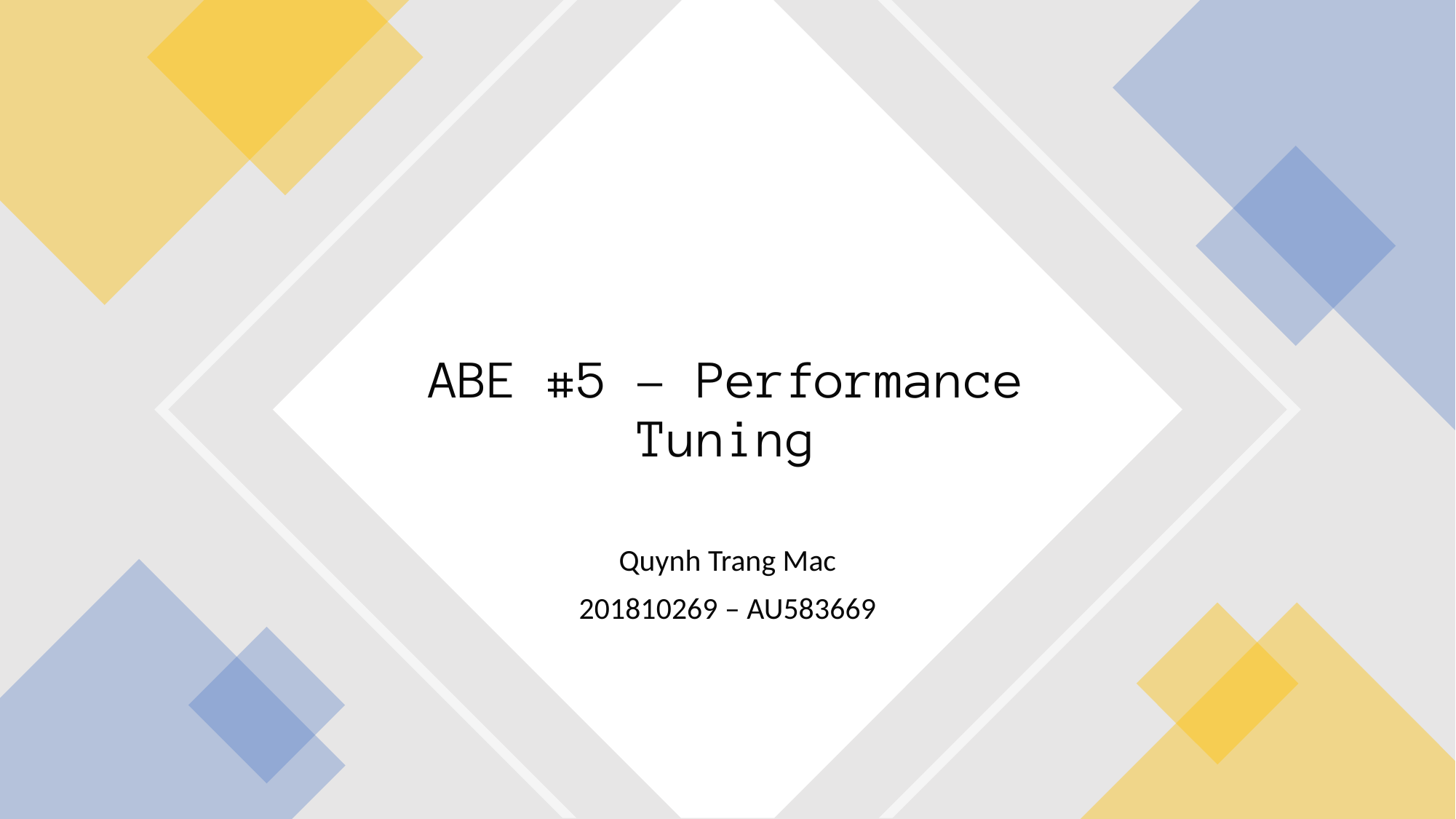

# ABE #5 – Performance Tuning
Quynh Trang Mac
 201810269 – AU583669